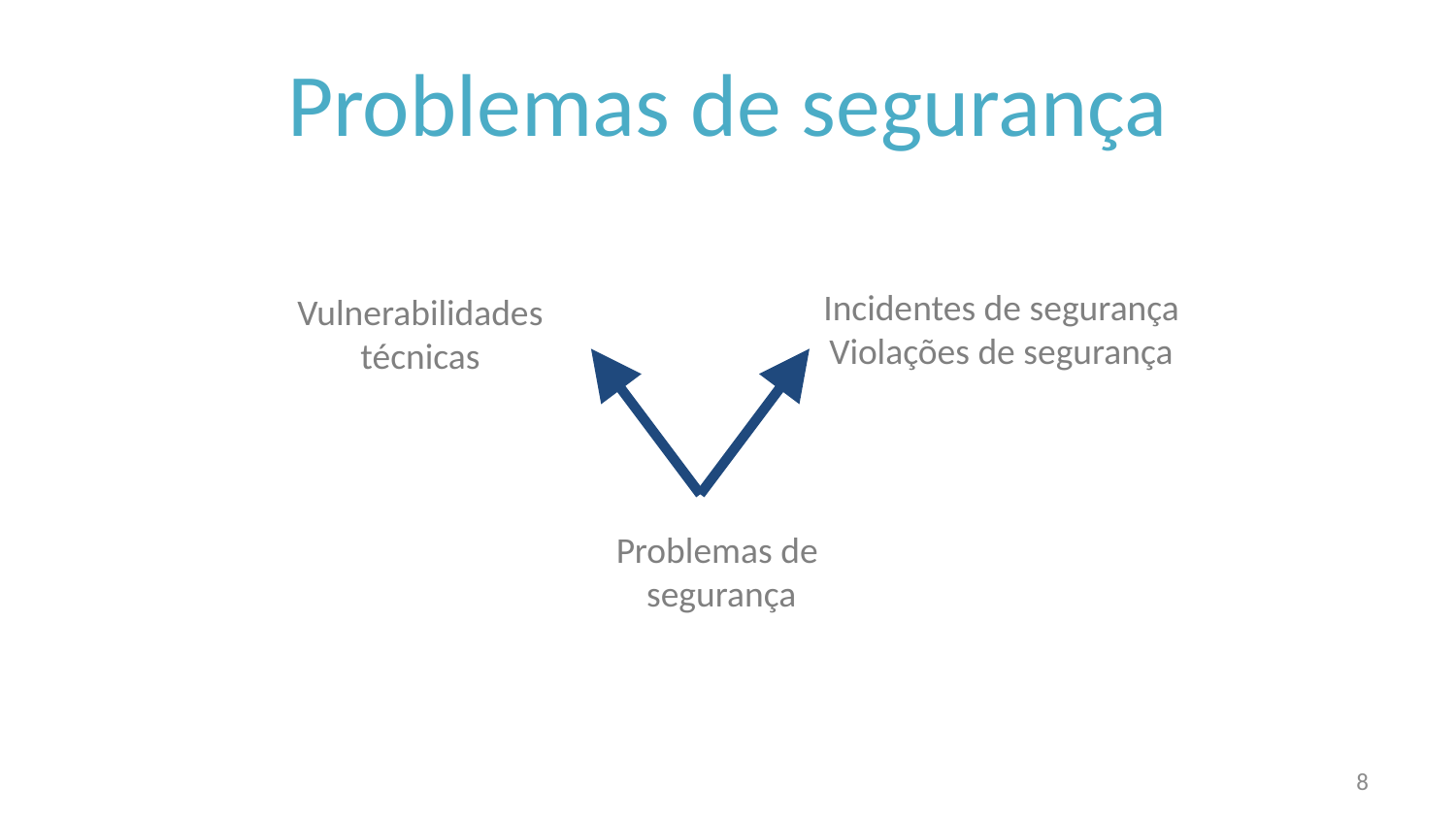

# Problemas de segurança
Incidentes de segurança
Violações de segurança
Vulnerabilidades
técnicas

Problemas de
segurança
8